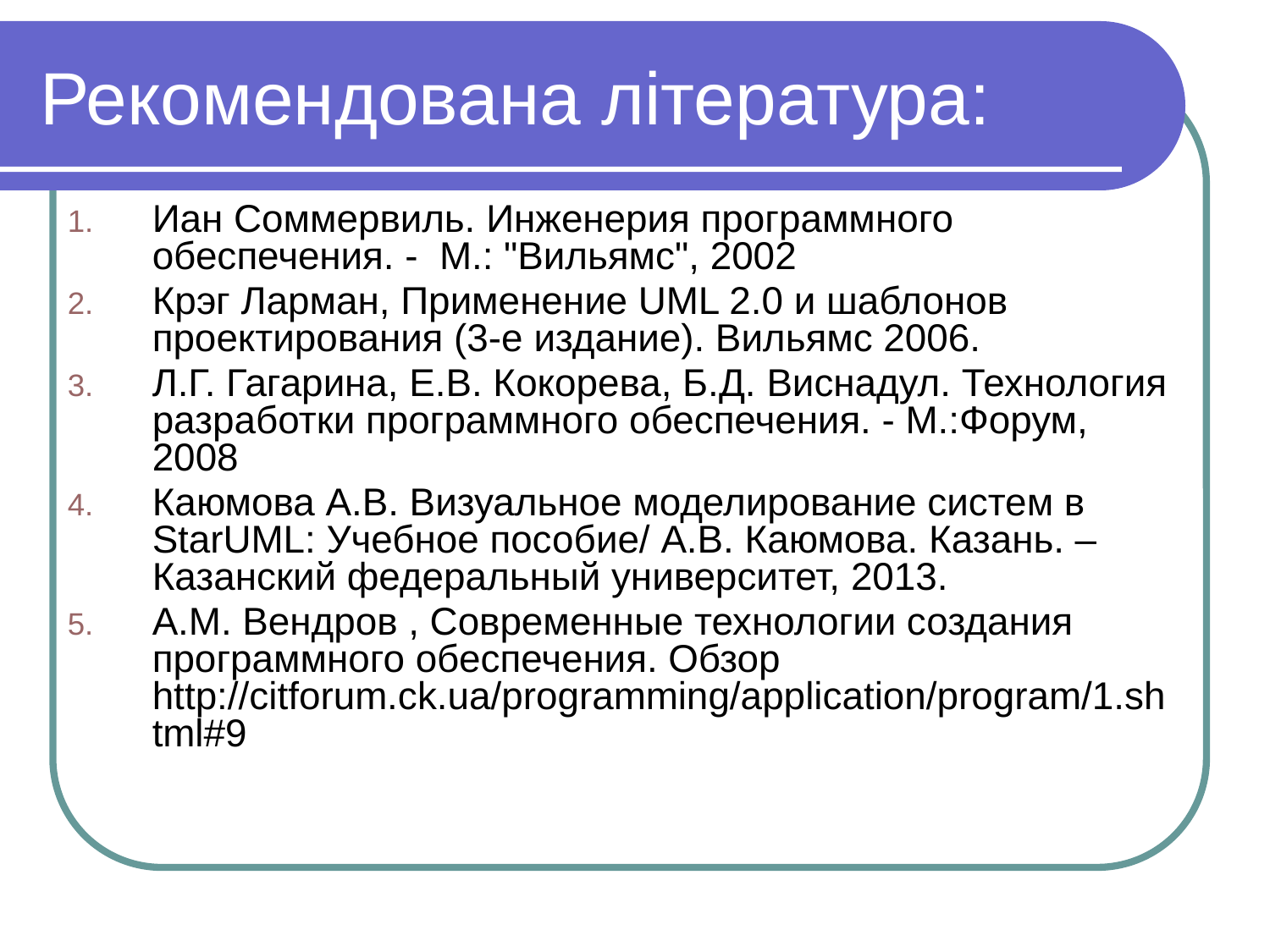

# Рекомендована література:
Иан Соммервиль. Инженерия программного обеспечения. -  М.: "Вильямс", 2002
Крэг Ларман, Применение UML 2.0 и шаблонов проектирования (3-е издание). Вильямс 2006.
Л.Г. Гагарина, Е.В. Кокорева, Б.Д. Виснадул. Технология разработки программного обеспечения. - М.:Форум, 2008
Каюмова А.В. Визуальное моделирование систем в StarUML: Учебное пособие/ А.В. Каюмова. Казань. – Казанский федеральный университет, 2013.
А.М. Вендров , Современные технологии создания программного обеспечения. Обзор http://citforum.ck.ua/programming/application/program/1.shtml#9